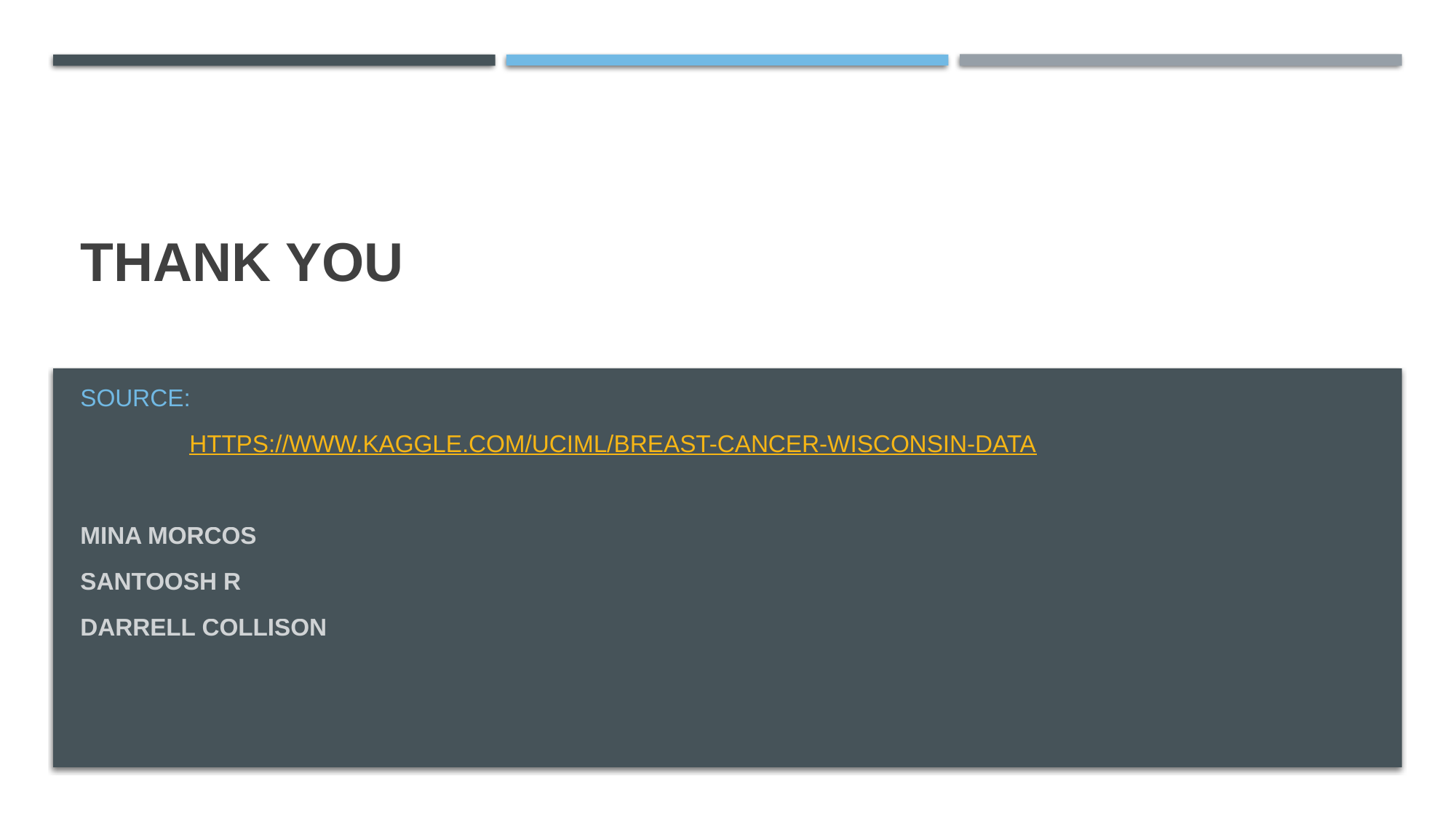

# Thank you
Source:
	https://www.kaggle.com/uciml/breast-cancer-wisconsin-data

Mina Morcos
Santoosh R
Darrell COllison